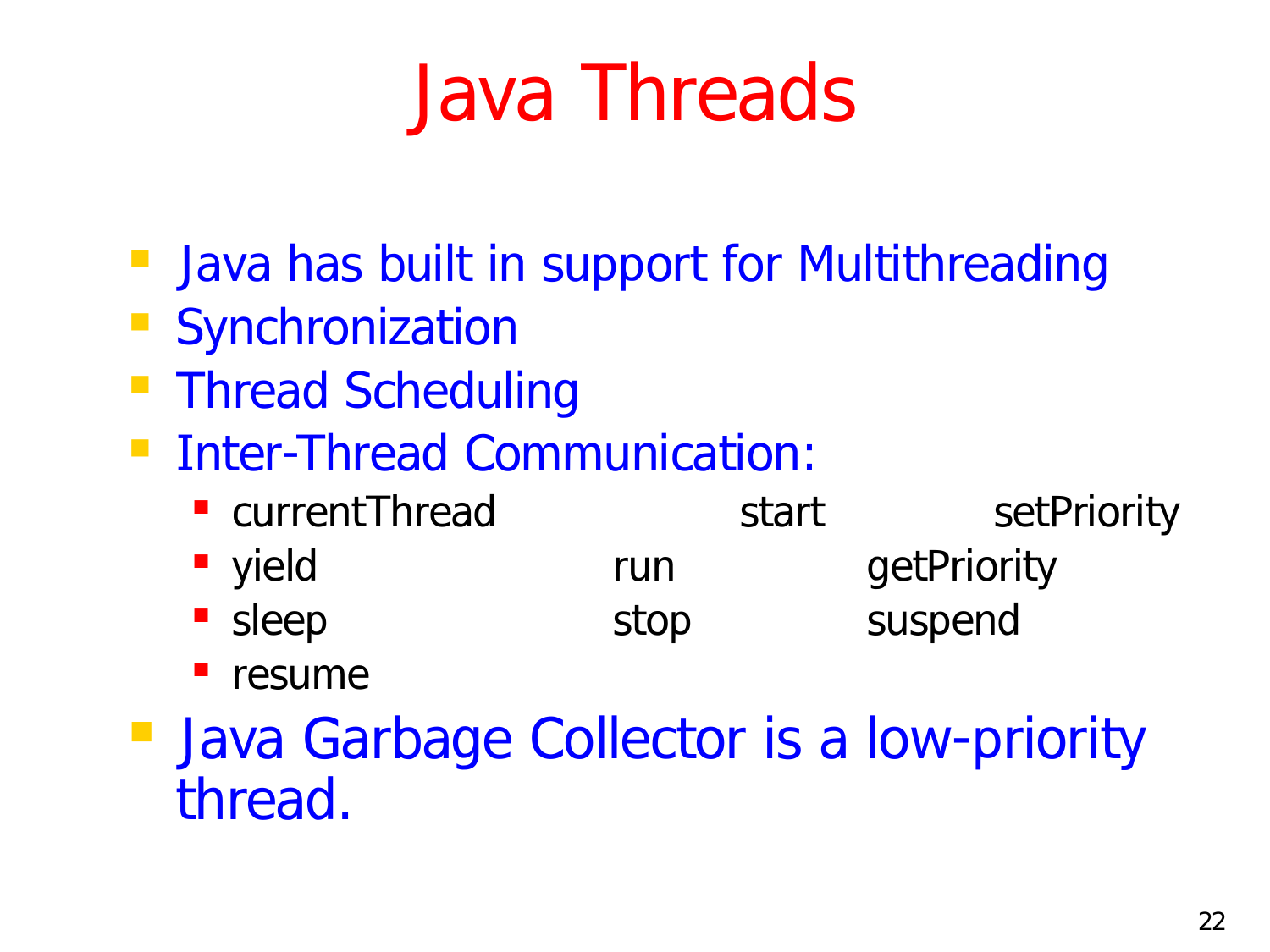

# Java Threads
Java has built in support for Multithreading
Synchronization
Thread Scheduling
Inter-Thread Communication:
currentThread		start		setPriority
yield			run		getPriority
sleep			stop		suspend
resume
Java Garbage Collector is a low-priority thread.
22